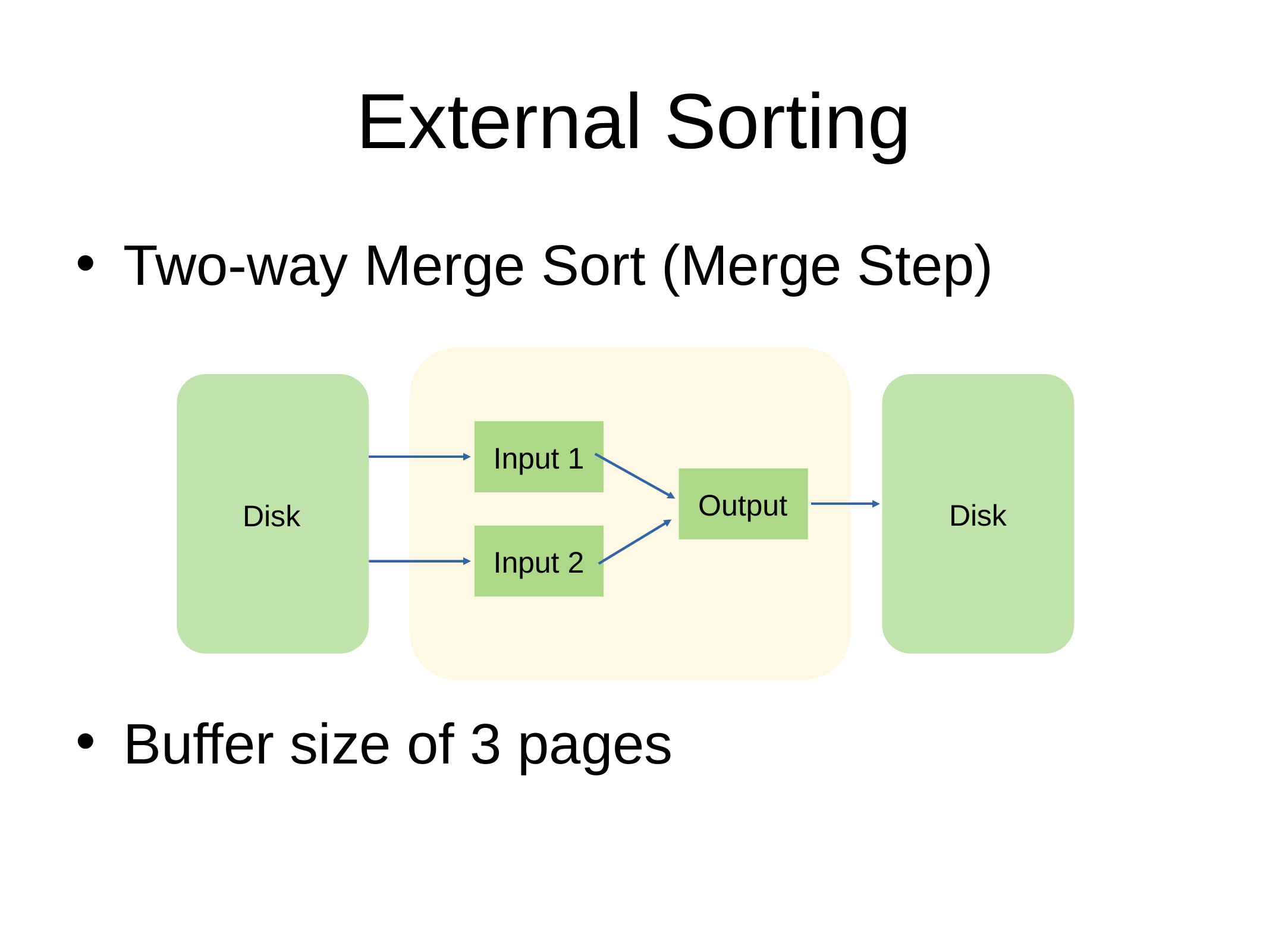

# External Sorting
Two-way Merge Sort (Merge Step)

Buffer size of 3 pages

Input 1

Output
Disk
Disk

Input 2